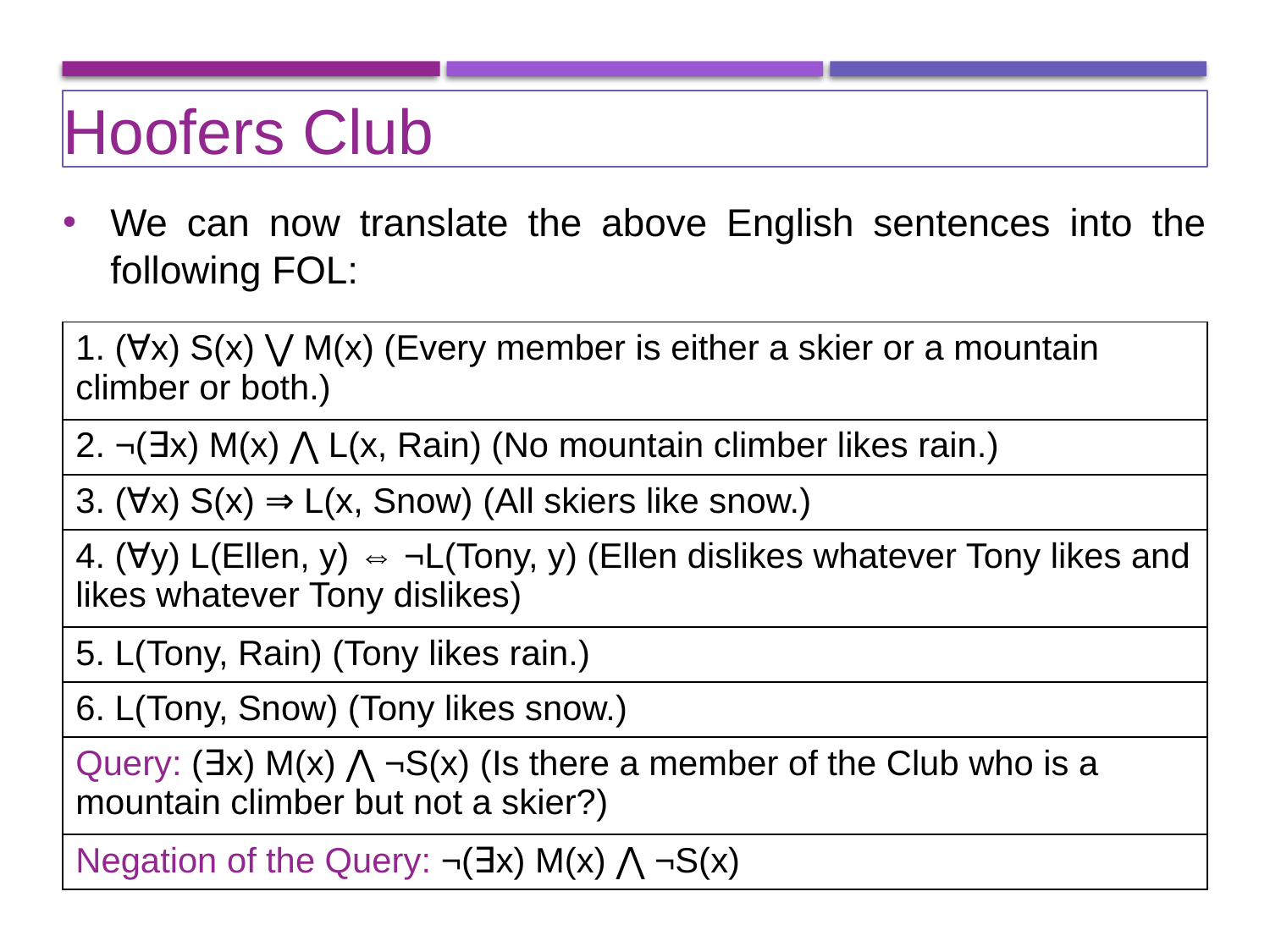

Hoofers Club
We can now translate the above English sentences into the following FOL:
| 1. (∀x) S(x) ⋁ M(x) (Every member is either a skier or a mountain climber or both.) |
| --- |
| 2. ¬(∃x) M(x) ⋀ L(x, Rain) (No mountain climber likes rain.) |
| 3. (∀x) S(x) ⇒ L(x, Snow) (All skiers like snow.) |
| 4. (∀y) L(Ellen, y) ⇔ ¬L(Tony, y) (Ellen dislikes whatever Tony likes and likes whatever Tony dislikes) |
| 5. L(Tony, Rain) (Tony likes rain.) |
| 6. L(Tony, Snow) (Tony likes snow.) |
| Query: (∃x) M(x) ⋀ ¬S(x) (Is there a member of the Club who is a mountain climber but not a skier?) |
| Negation of the Query: ¬(∃x) M(x) ⋀ ¬S(x) |